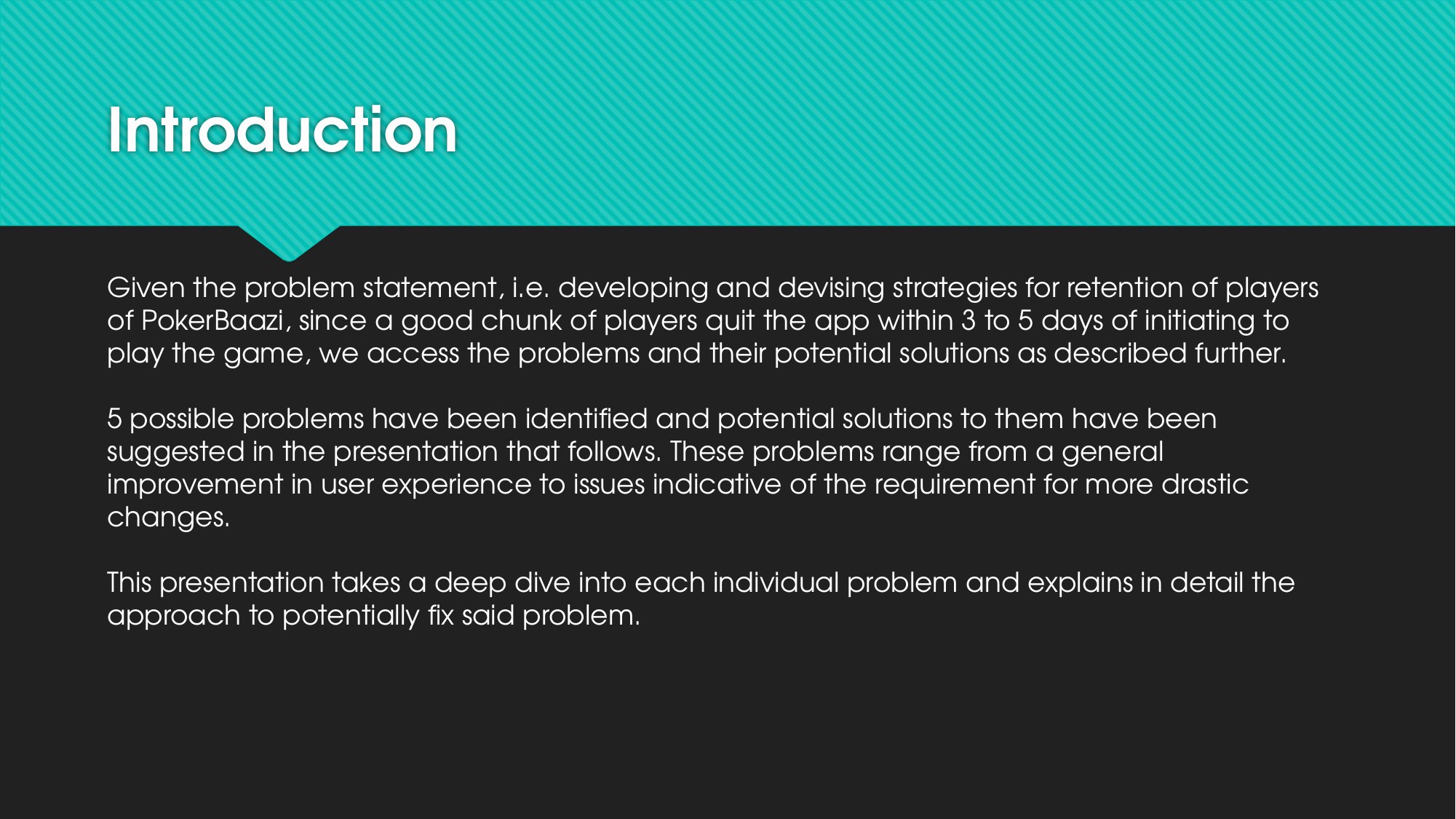

# Introduction
Given the problem statement, i.e. developing and devising strategies for retention of players of PokerBaazi, since a good chunk of players quit the app within 3 to 5 days of initiating to play the game, we access the problems and their potential solutions as described further.

5 possible problems have been identified and potential solutions to them have been suggested in the presentation that follows. These problems range from a general improvement in user experience to issues indicative of the requirement for more drastic changes.

This presentation takes a deep dive into each individual problem and explains in detail the approach to potentially fix said problem.